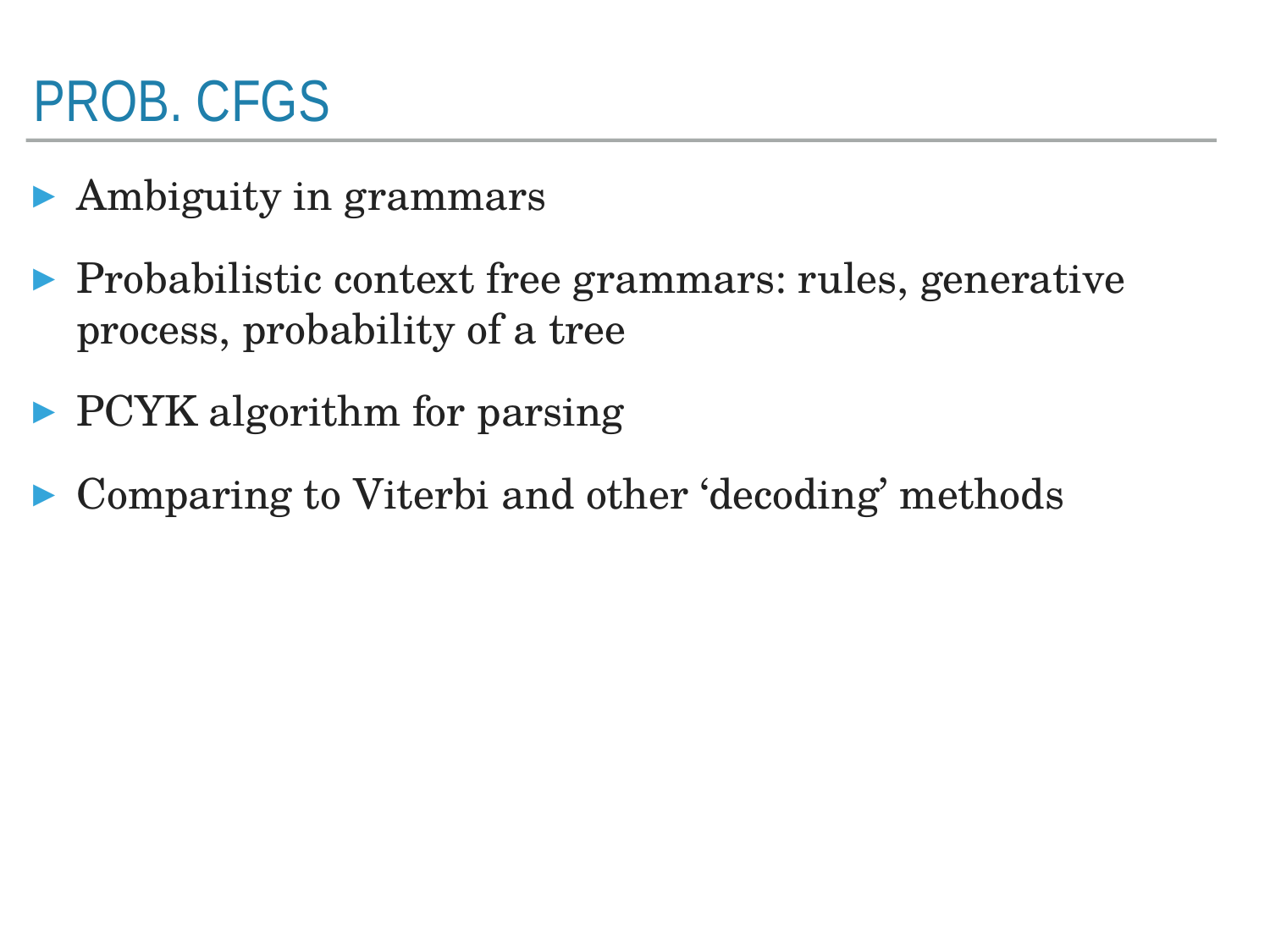

# Prob. CFGs
Ambiguity in grammars
Probabilistic context free grammars: rules, generative process, probability of a tree
PCYK algorithm for parsing
Comparing to Viterbi and other ‘decoding’ methods